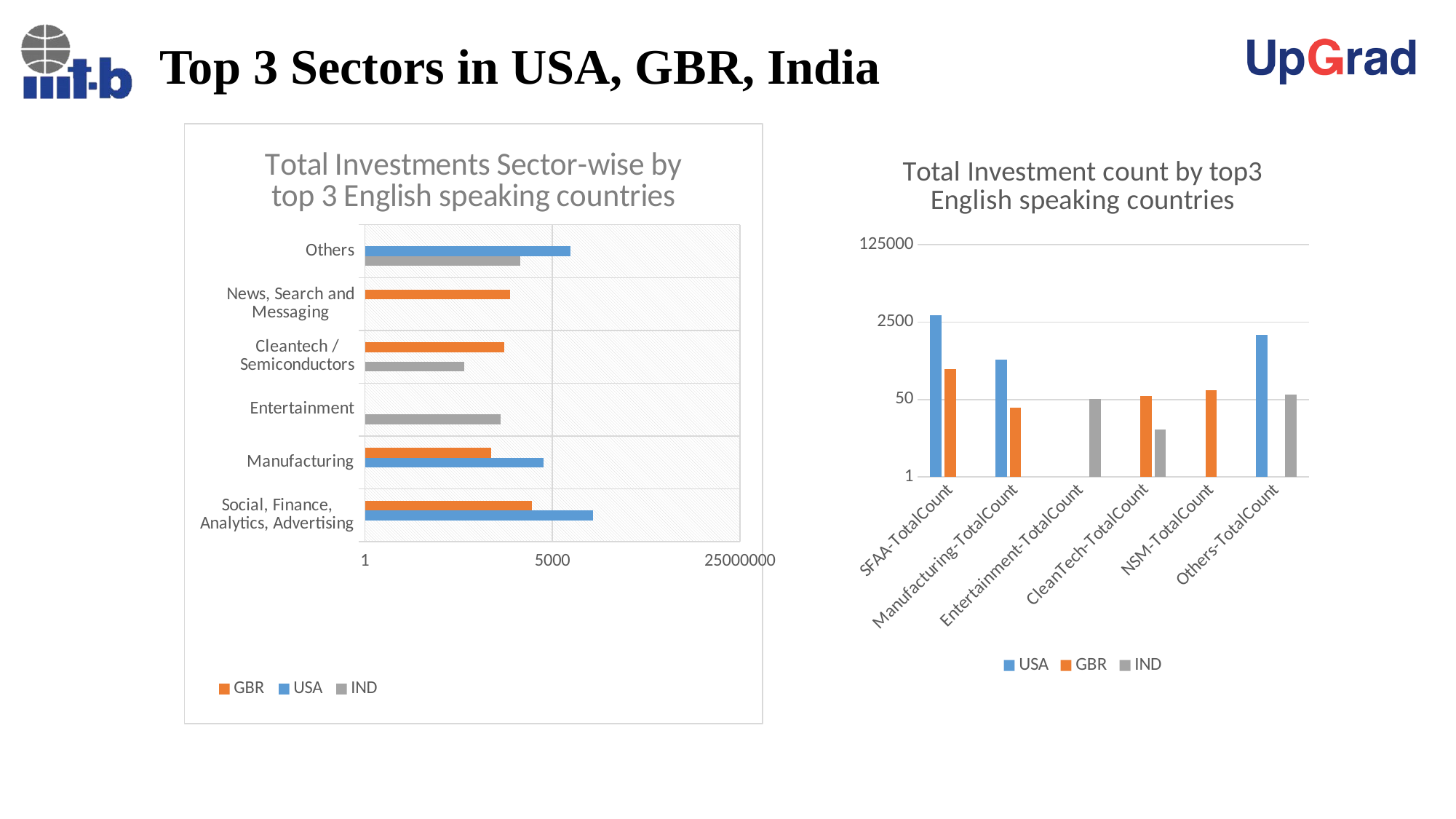

# Top 3 Sectors in USA, GBR, India

### Chart: Total Investments Sector-wise by top 3 English speaking countries

| Category | IND | USA | GBR |
|---|---|---|---|
| Social, Finance, Analytics, Advertising | 0.0 | 31139.25 | 1973.84 |
| Manufacturing | 0.0 | 3376.159534 | 312.945583 |
| Entertainment | 474.6 | 0.0 | 0.0 |
| Cleantech / Semiconductors | 89.86 | 0.0 | 567.99 |
| News, Search and Messaging | 0.0 | 0.0 | 719.29 |
| Others | 1178.8 | 11441.15 | 0.0 |

### Chart: Total Investment count by top3 English speaking countries

| Category | USA | GBR | IND |
|---|---|---|---|
| SFAA-TotalCount | 3537.0 | 230.0 | 0.0 |
| Manufacturing-TotalCount | 379.0 | 33.0 | 0.0 |
| Entertainment-TotalCount | 0.0 | 0.0 | 52.0 |
| CleanTech-TotalCount | 0.0 | 60.0 | 11.0 |
| NSM-TotalCount | 0.0 | 81.0 | 0.0 |
| Others-TotalCount | 1293.0 | 0.0 | 65.0 |